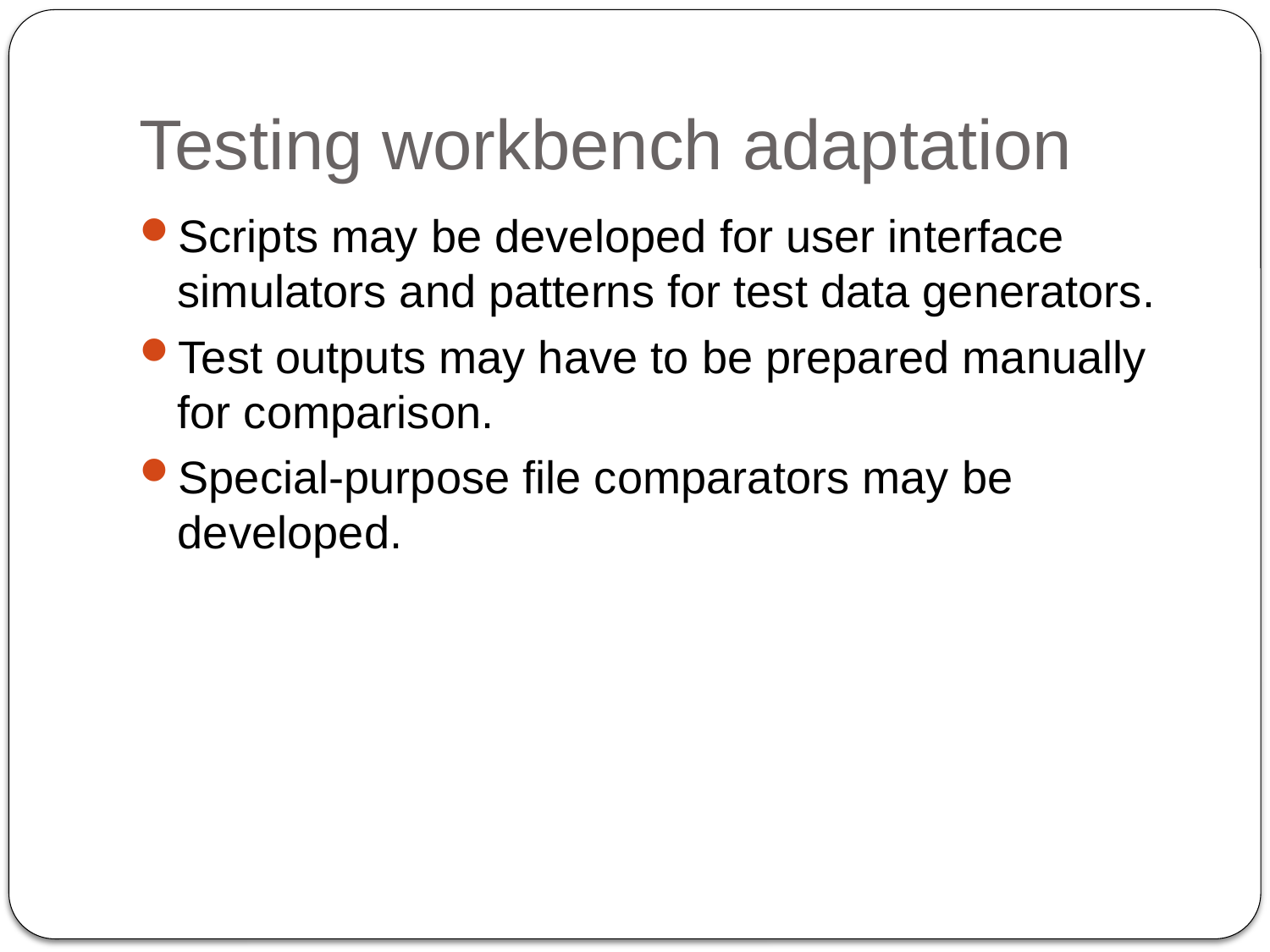

# Testing workbench adaptation
Scripts may be developed for user interface simulators and patterns for test data generators.
Test outputs may have to be prepared manually for comparison.
Special-purpose file comparators may be developed.